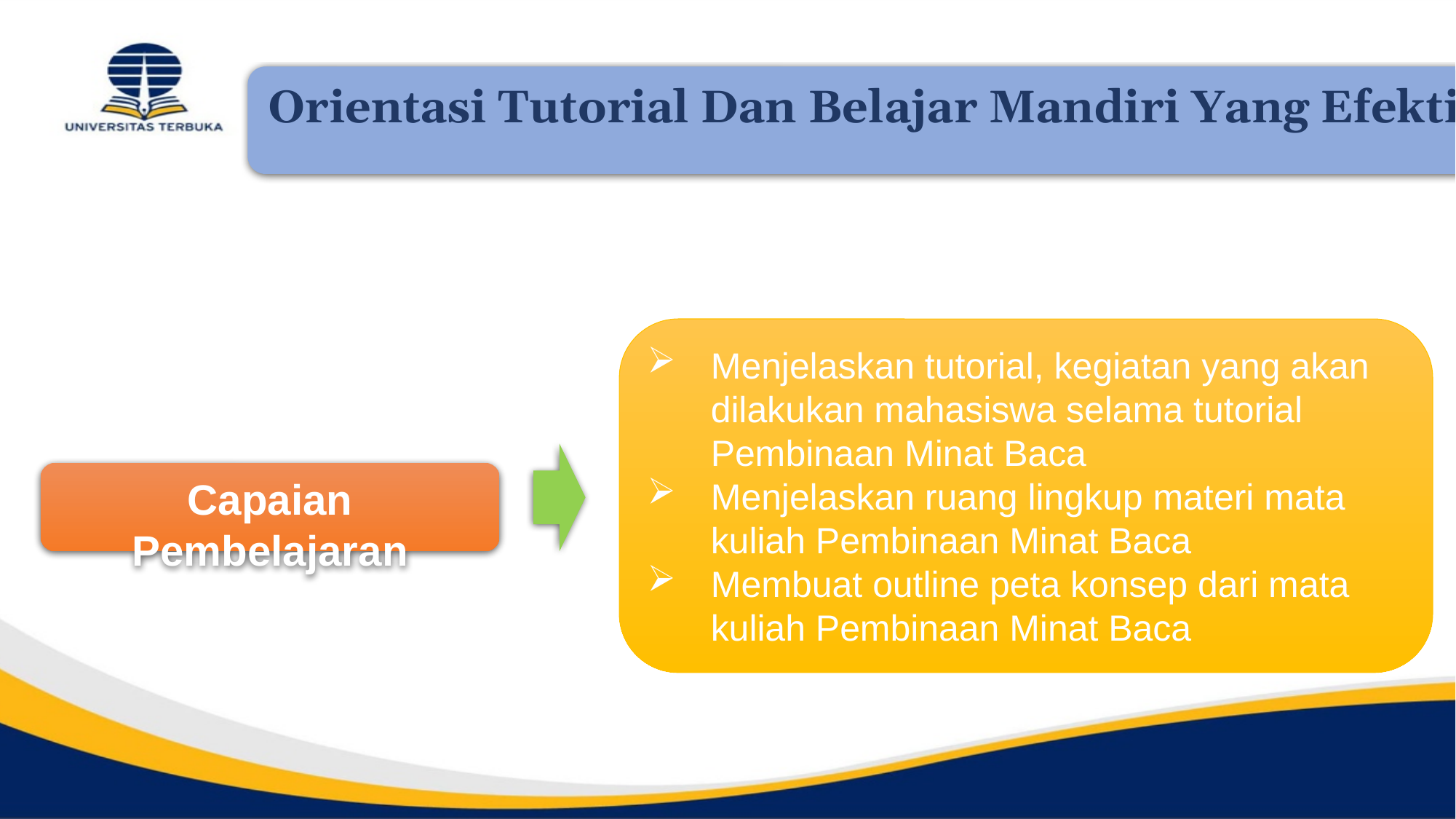

Orientasi Tutorial Dan Belajar Mandiri Yang Efektif
Menjelaskan tutorial, kegiatan yang akan dilakukan mahasiswa selama tutorial Pembinaan Minat Baca
Menjelaskan ruang lingkup materi mata kuliah Pembinaan Minat Baca
Membuat outline peta konsep dari mata kuliah Pembinaan Minat Baca

Capaian Pembelajaran